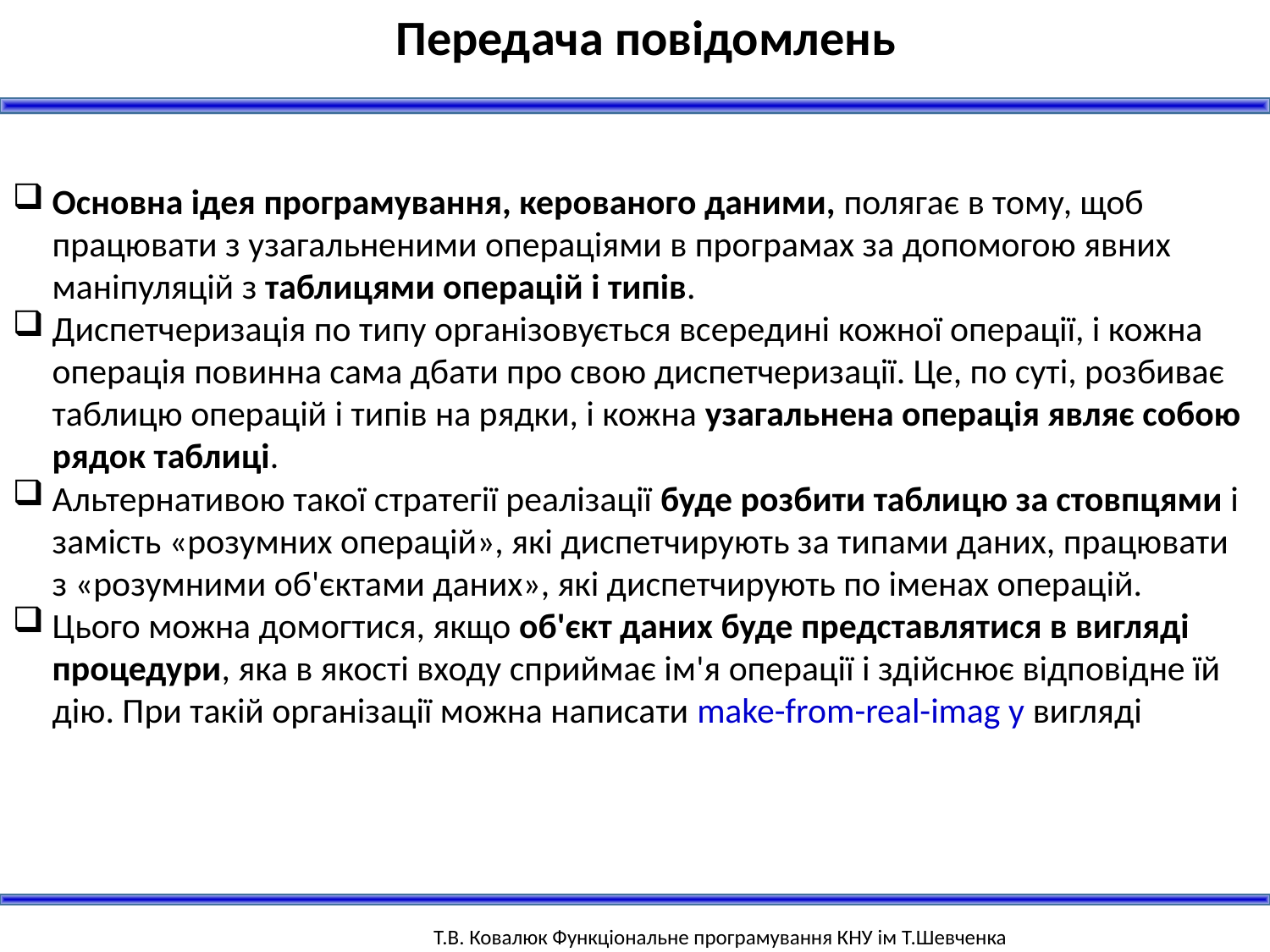

Передача повідомлень
Основна ідея програмування, керованого даними, полягає в тому, щоб працювати з узагальненими операціями в програмах за допомогою явних маніпуляцій з таблицями операцій і типів.
Диспетчеризація по типу організовується всередині кожної операції, і кожна операція повинна сама дбати про свою диспетчеризації. Це, по суті, розбиває таблицю операцій і типів на рядки, і кожна узагальнена операція являє собою рядок таблиці.
Альтернативою такої стратегії реалізації буде розбити таблицю за стовпцями і замість «розумних операцій», які диспетчирують за типами даних, працювати з «розумними об'єктами даних», які диспетчирують по іменах операцій.
Цього можна домогтися, якщо об'єкт даних буде представлятися в вигляді процедури, яка в якості входу сприймає ім'я операції і здійснює відповідне їй дію. При такій організації можна написати make-from-real-imag у вигляді